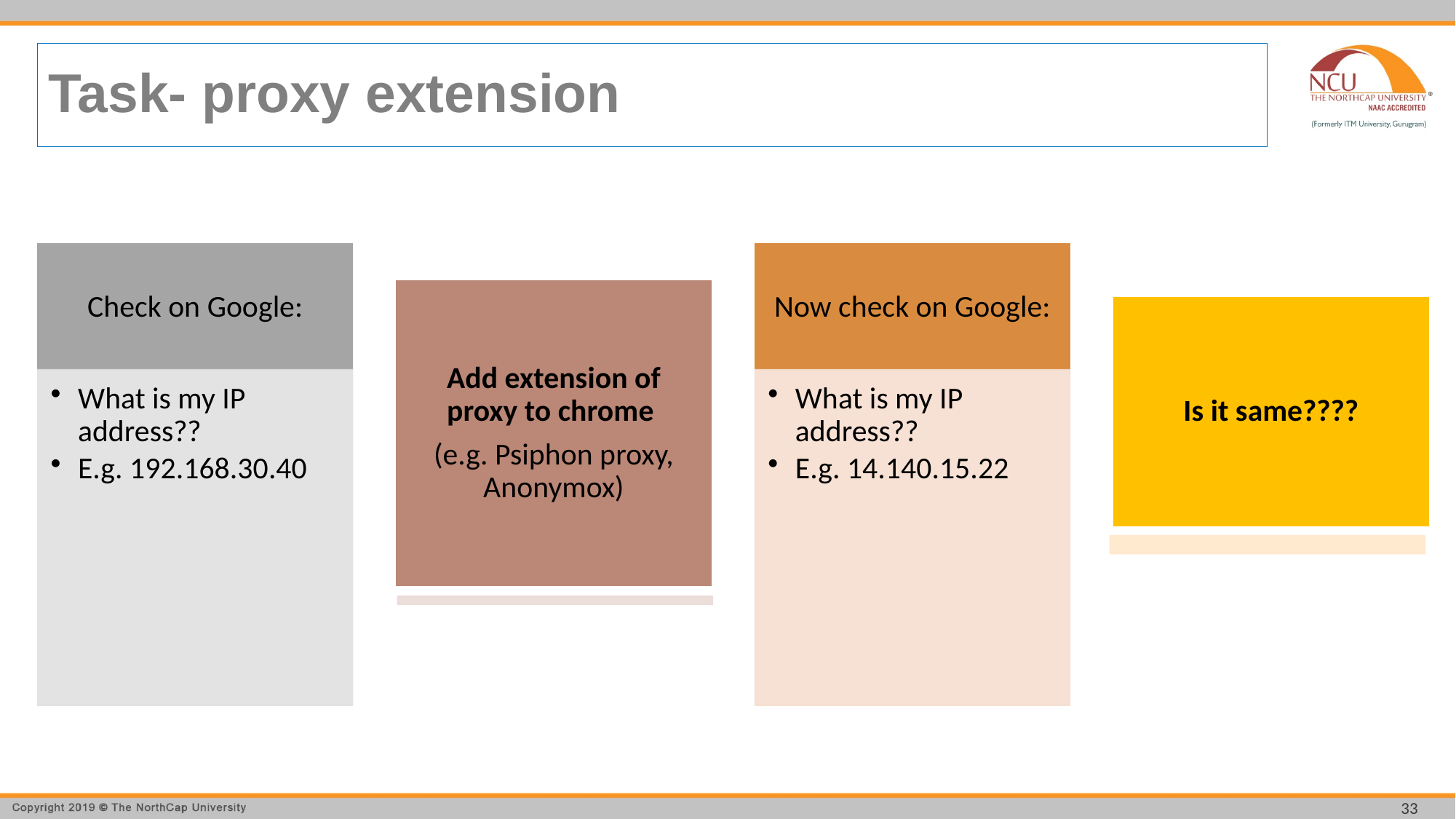

# Task- proxy extension
Check on Google:
What is my IP address??
E.g. 192.168.30.40
Add extension of proxy to chrome
(e.g. Psiphon proxy, Anonymox)
Now check on Google:
What is my IP address??
E.g. 14.140.15.22
Is it same????
33